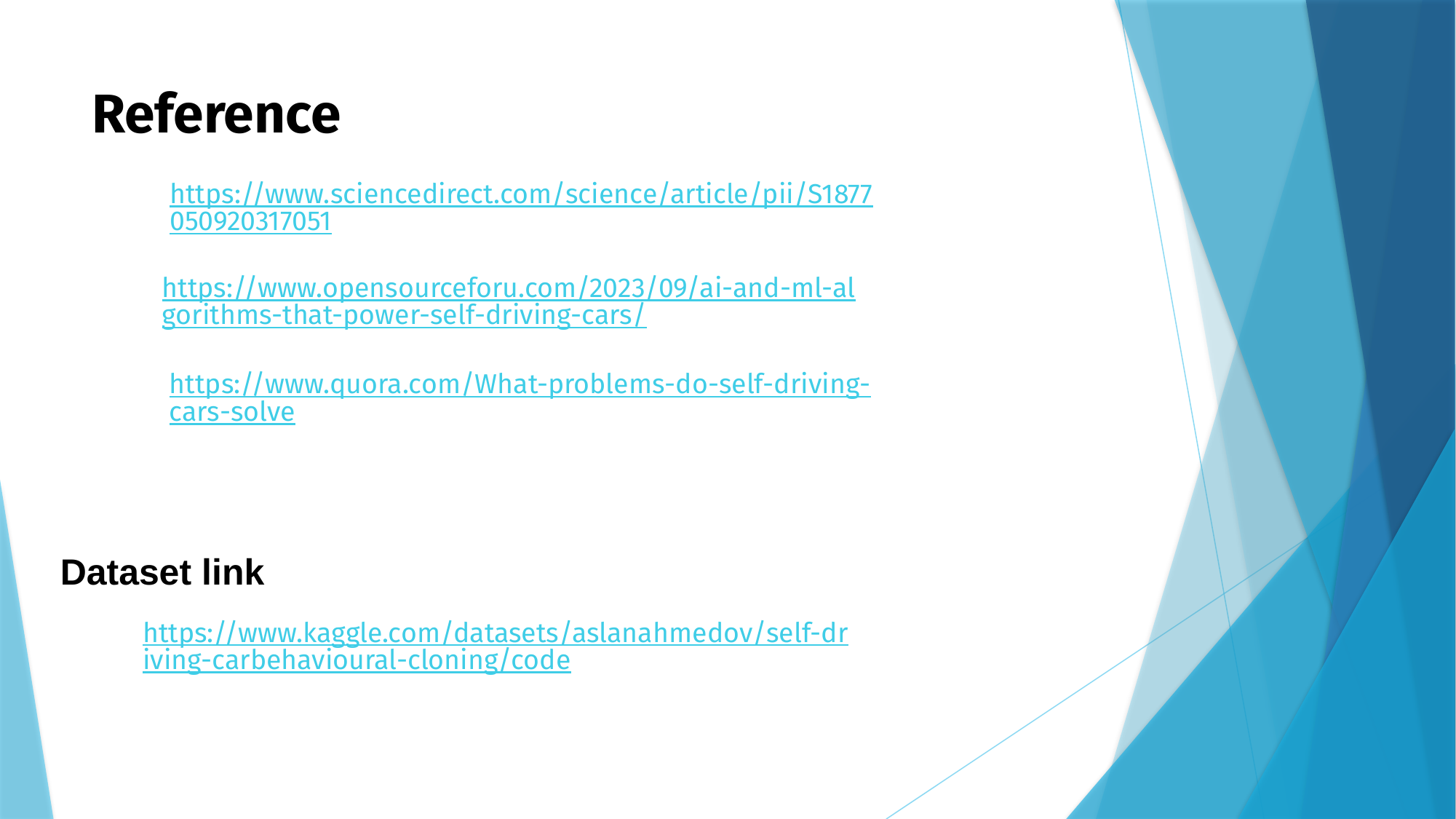

# Reference
https://www.sciencedirect.com/science/article/pii/S1877050920317051
https://www.opensourceforu.com/2023/09/ai-and-ml-algorithms-that-power-self-driving-cars/
https://www.quora.com/What-problems-do-self-driving-cars-solve
Dataset link
https://www.kaggle.com/datasets/aslanahmedov/self-driving-carbehavioural-cloning/code